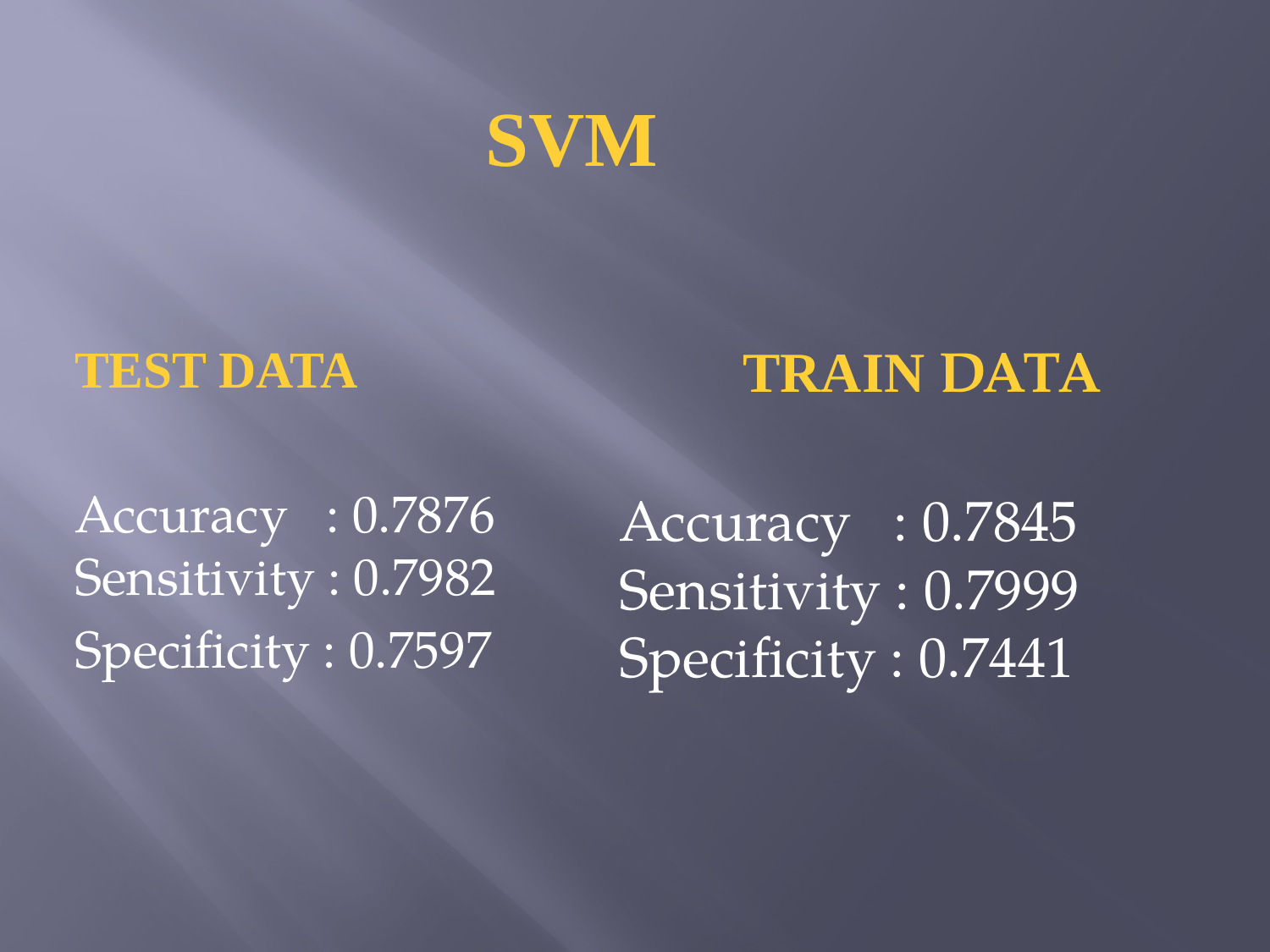

# SVM
TEST DATA

Accuracy   : 0.7876 Sensitivity : 0.7982
Specificity : 0.7597
TRAIN DATA

Accuracy   : 0.7845
Sensitivity : 0.7999
Specificity : 0.7441